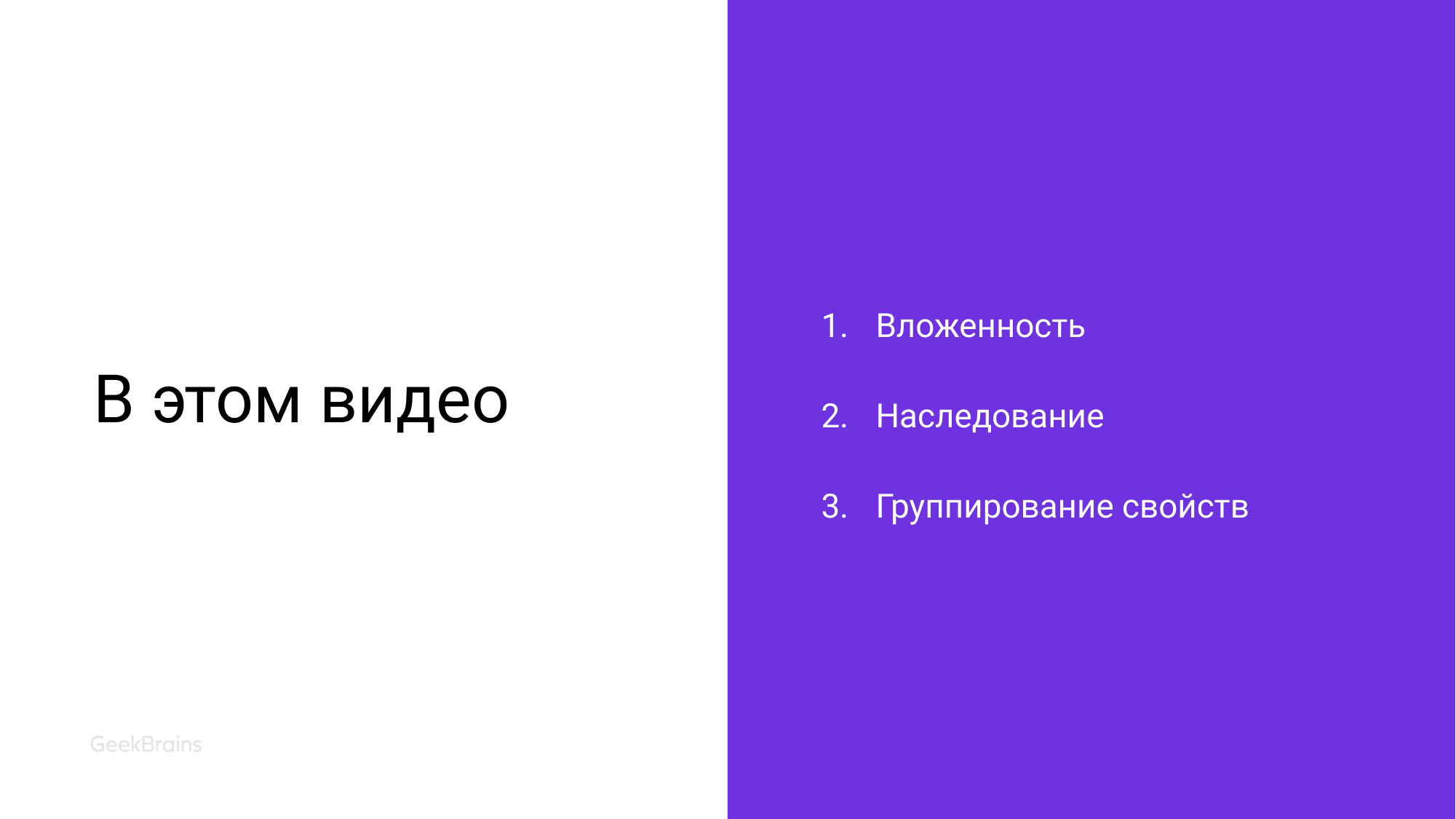

# В этом видео
Вложенность
Наследование
Группирование свойств